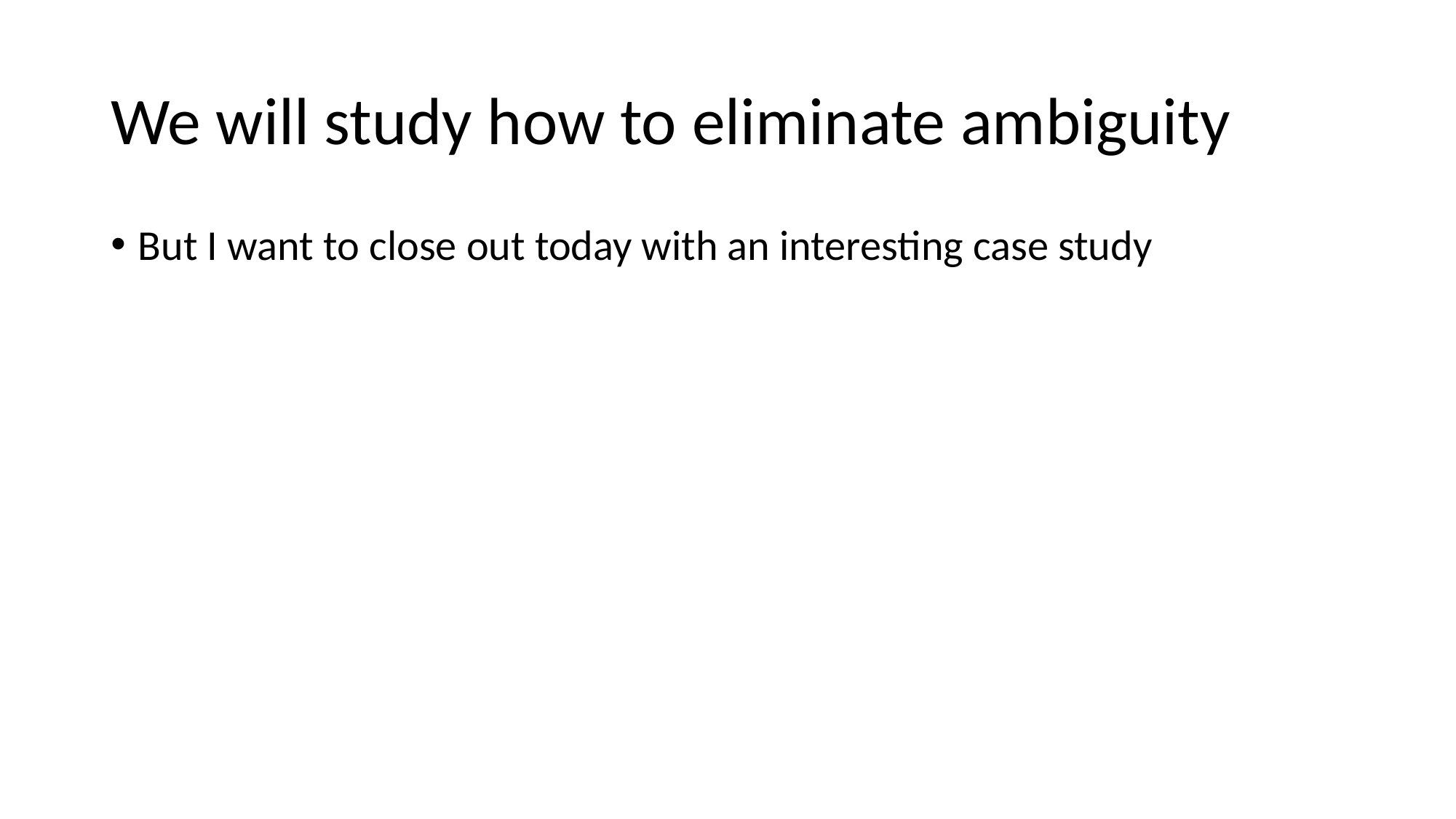

# We will study how to eliminate ambiguity
But I want to close out today with an interesting case study